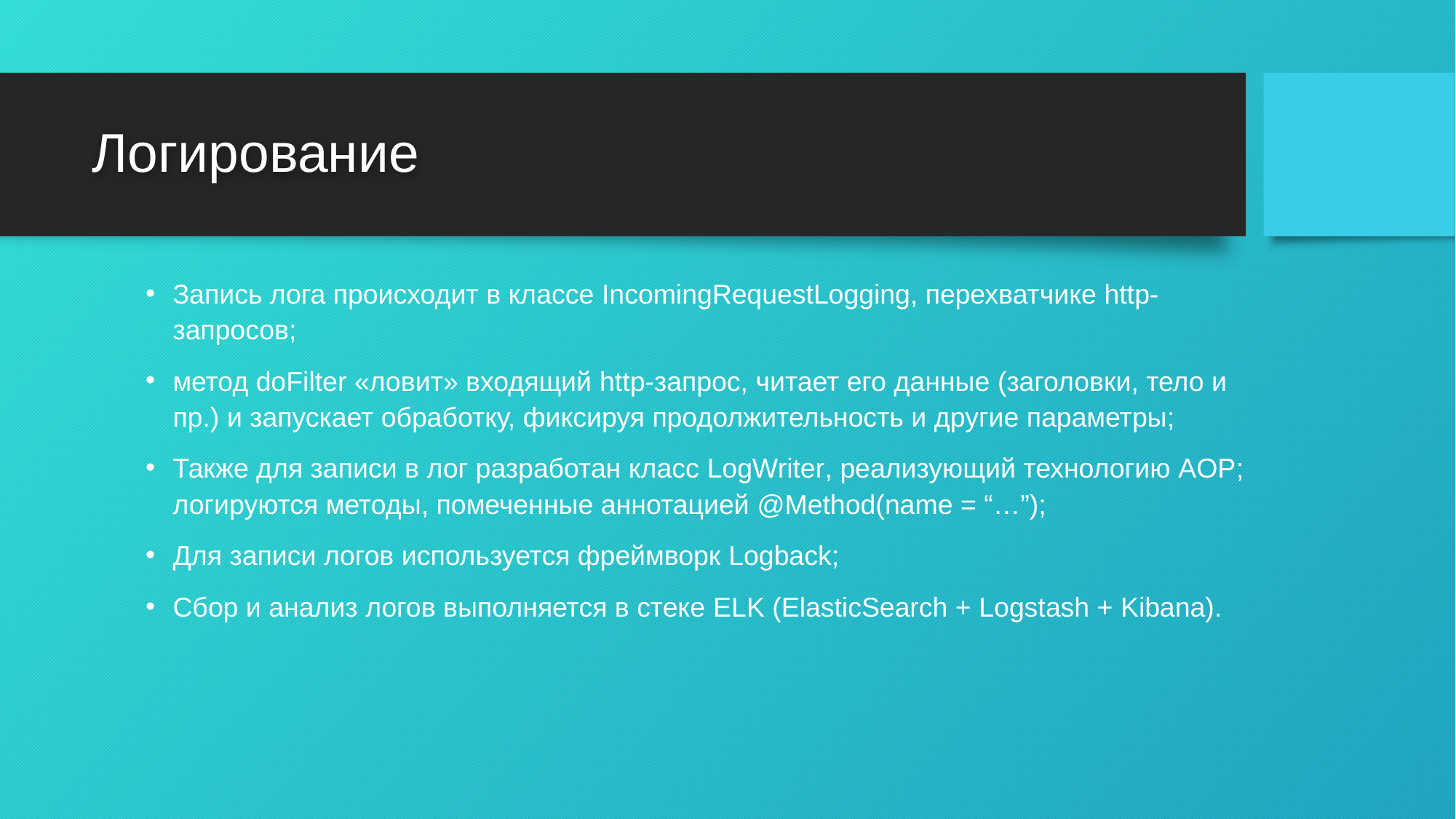

# Логирование
Запись лога происходит в классе IncomingRequestLogging, перехватчике http-запросов;
метод doFilter «ловит» входящий http-запрос, читает его данные (заголовки, тело и пр.) и запускает обработку, фиксируя продолжительность и другие параметры;
Также для записи в лог разработан класс LogWriter, реализующий технологию AOP; логируются методы, помеченные аннотацией @Method(name = “…”);
Для записи логов используется фреймворк Logback;
Сбор и анализ логов выполняется в стеке ELK (ElasticSearch + Logstash + Kibana).